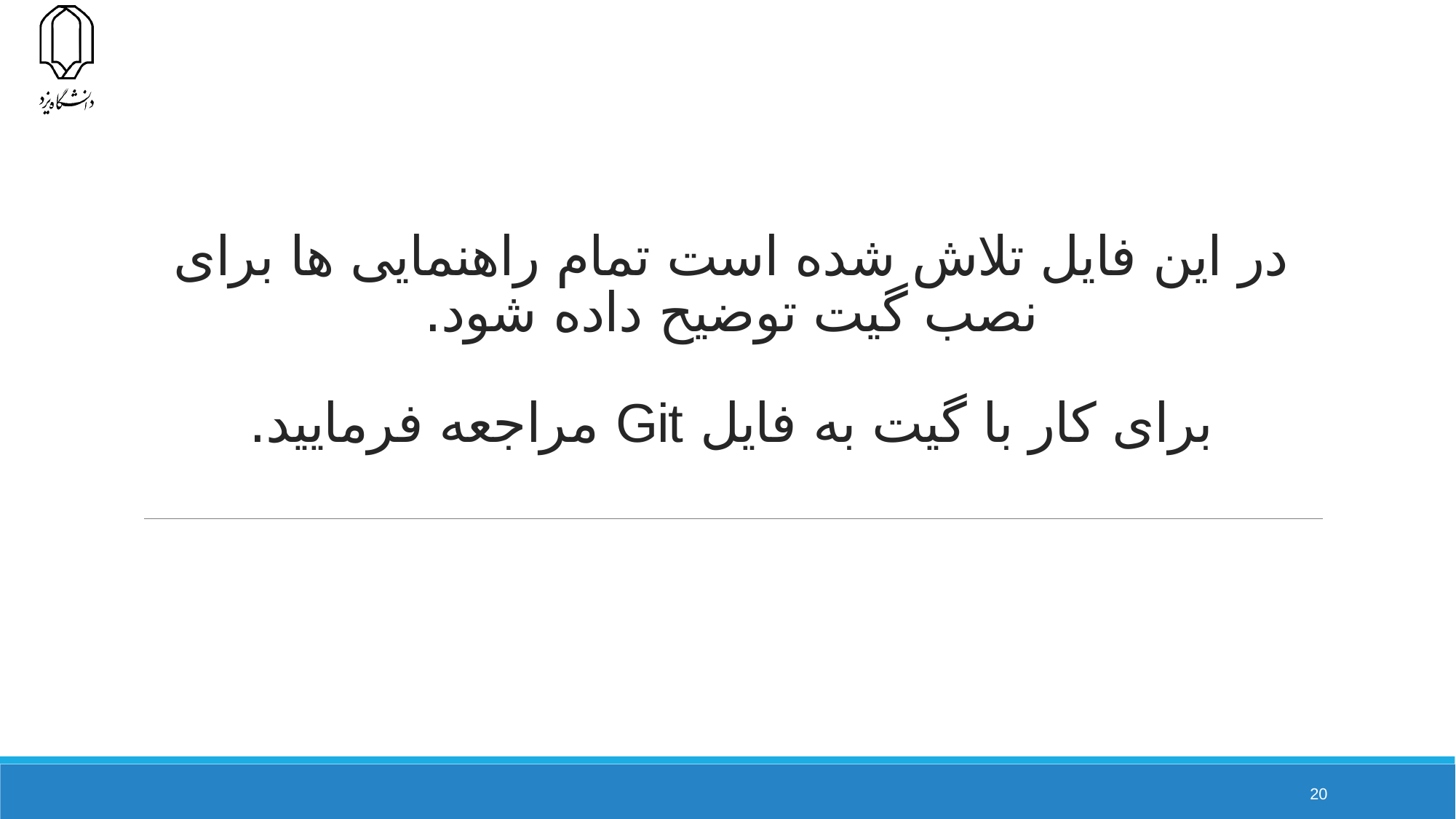

# در این فایل تلاش شده است تمام راهنمایی ها برای نصب گیت توضیح داده شود. برای کار با گیت به فایل Git مراجعه فرمایید.
20